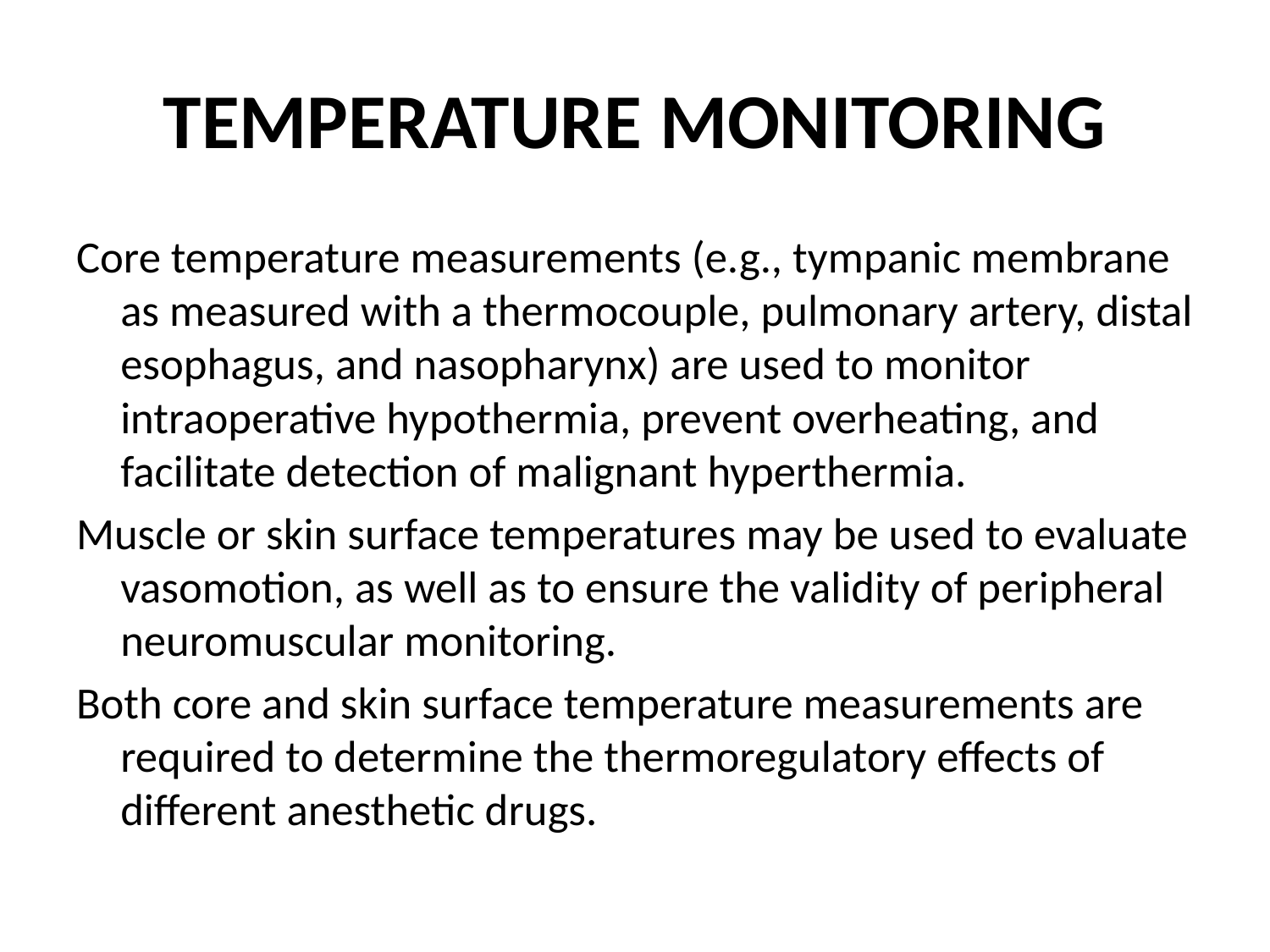

# TEMPERATURE MONITORING
Core temperature measurements (e.g., tympanic membrane as measured with a thermocouple, pulmonary artery, distal esophagus, and nasopharynx) are used to monitor intraoperative hypothermia, prevent overheating, and facilitate detection of malignant hyperthermia.
Muscle or skin surface temperatures may be used to evaluate vasomotion, as well as to ensure the validity of peripheral neuromuscular monitoring.
Both core and skin surface temperature measurements are required to determine the thermoregulatory effects of different anesthetic drugs.